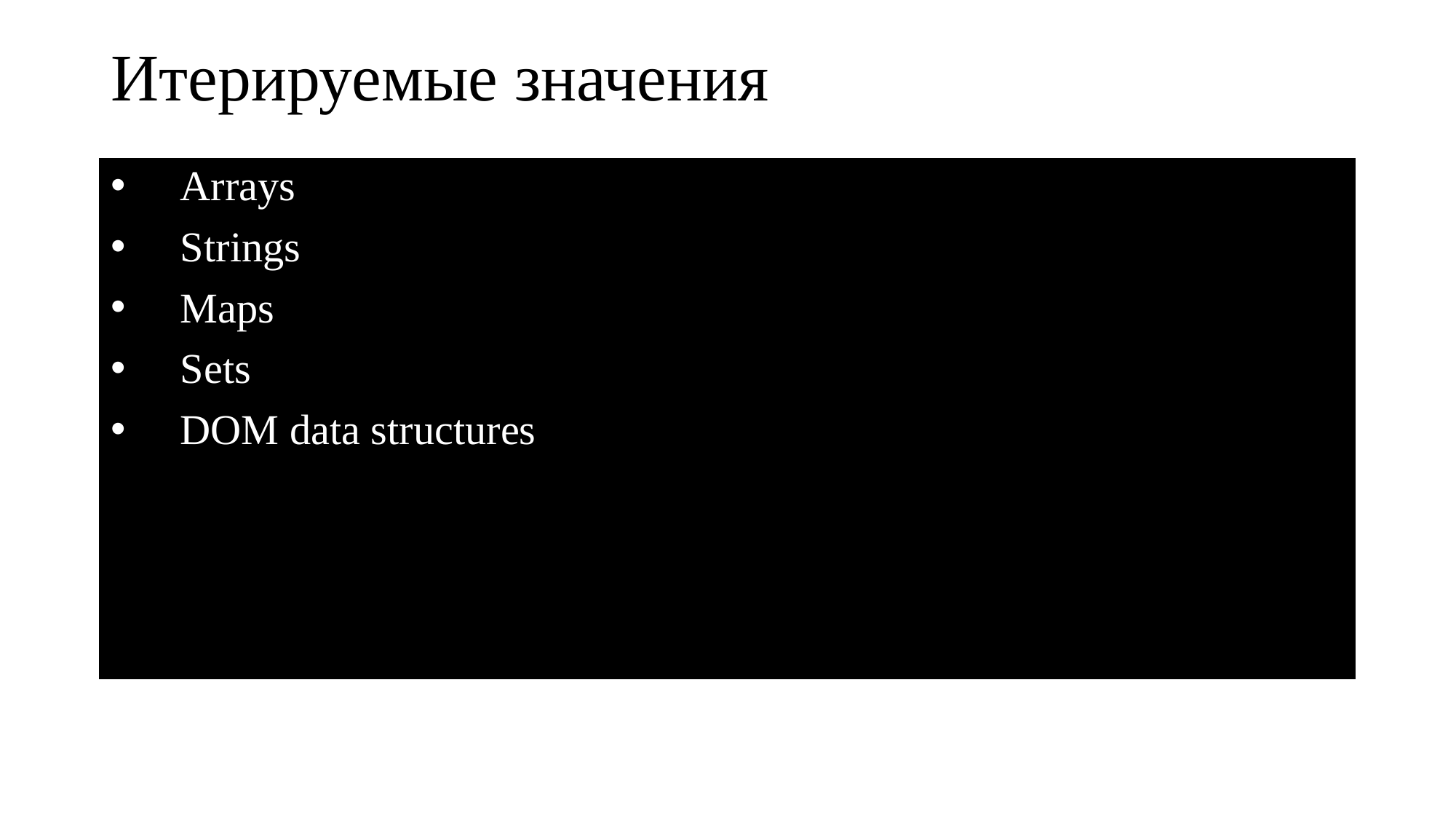

# Итерируемые значения
    Arrays
    Strings
    Maps
    Sets
    DOM data structures